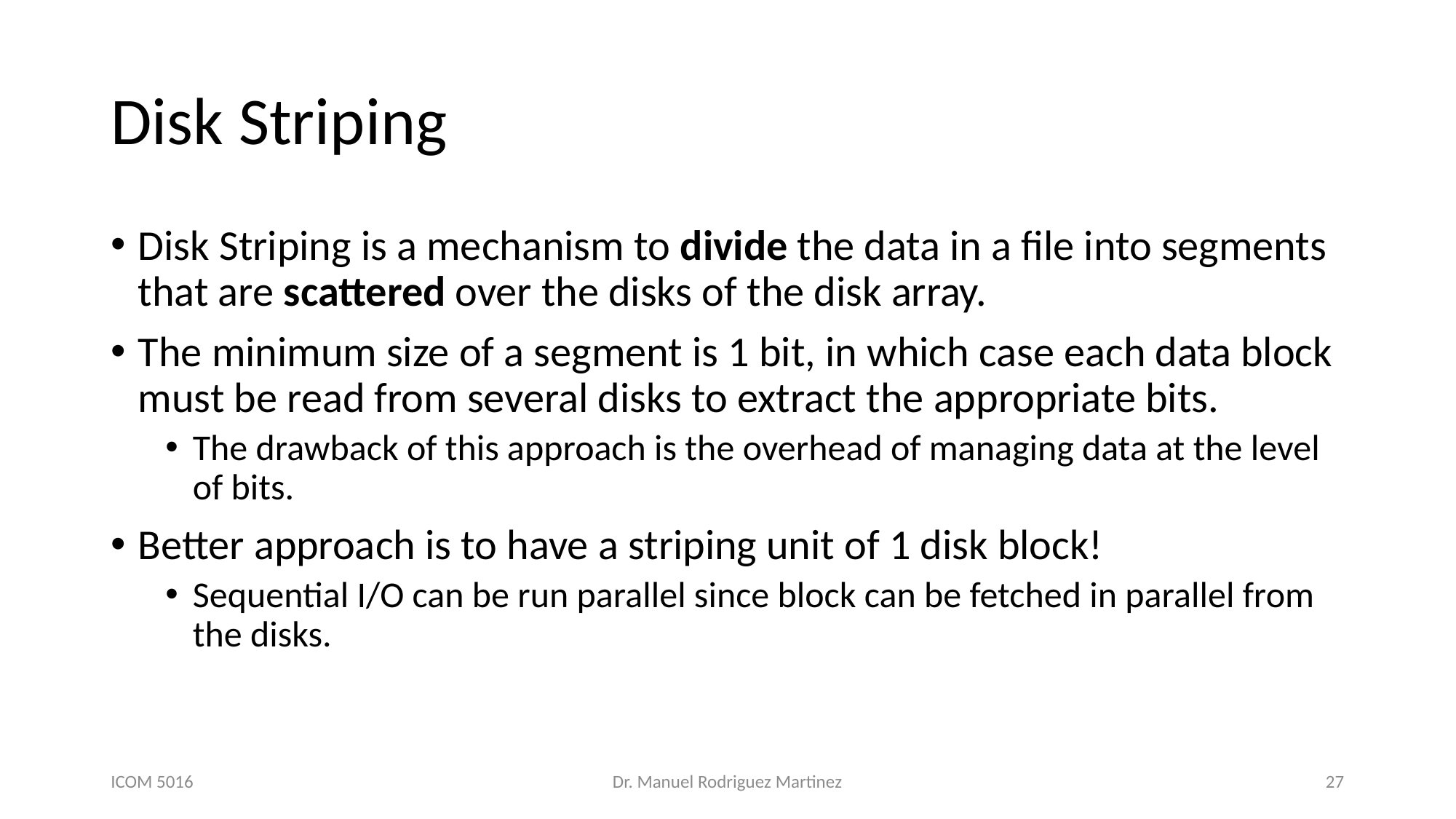

# Disk Striping
Disk Striping is a mechanism to divide the data in a file into segments that are scattered over the disks of the disk array.
The minimum size of a segment is 1 bit, in which case each data block must be read from several disks to extract the appropriate bits.
The drawback of this approach is the overhead of managing data at the level of bits.
Better approach is to have a striping unit of 1 disk block!
Sequential I/O can be run parallel since block can be fetched in parallel from the disks.
ICOM 5016
Dr. Manuel Rodriguez Martinez
27